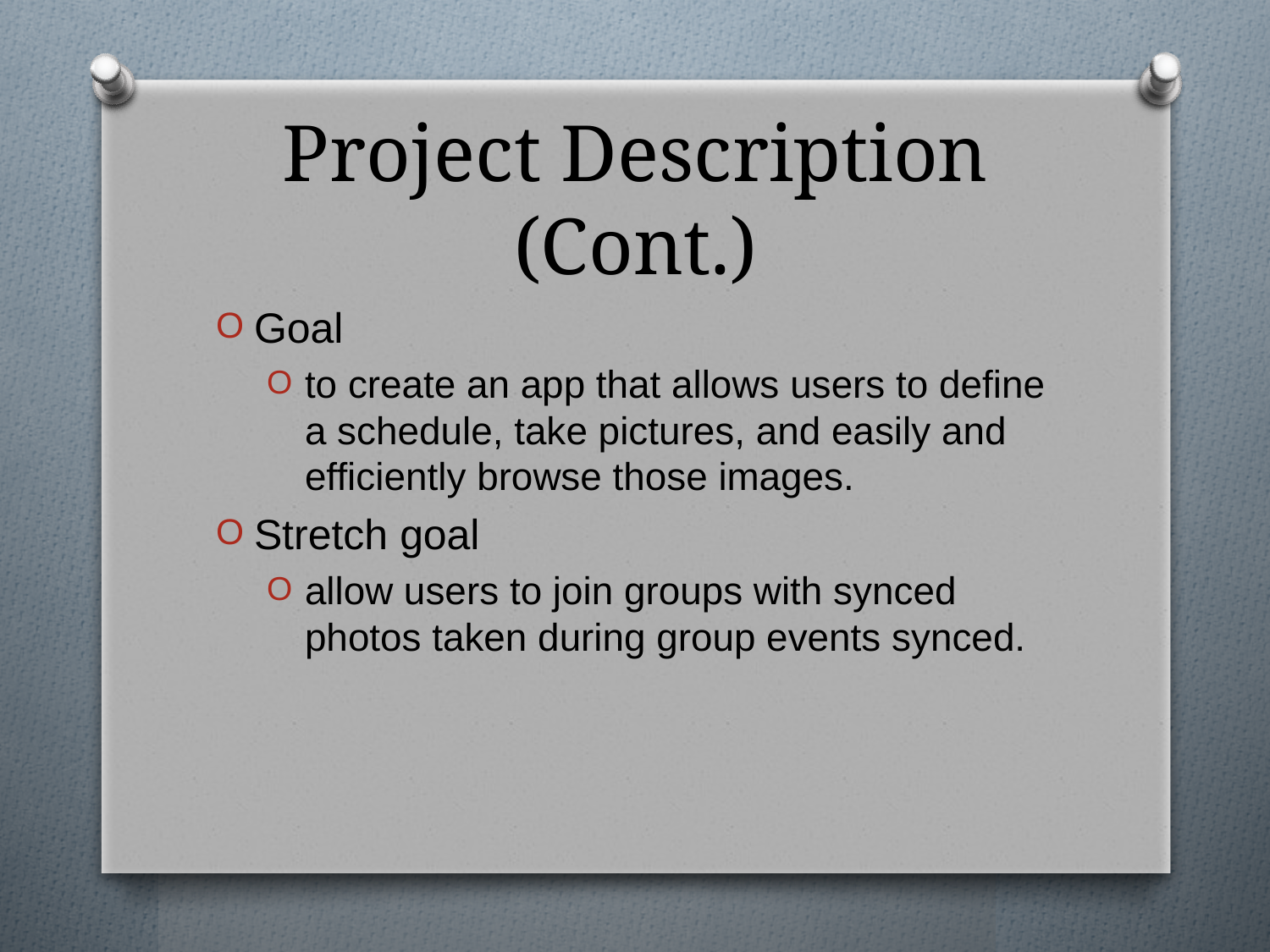

# Project Description (Cont.)
Goal
to create an app that allows users to define a schedule, take pictures, and easily and efficiently browse those images.
Stretch goal
allow users to join groups with synced photos taken during group events synced.